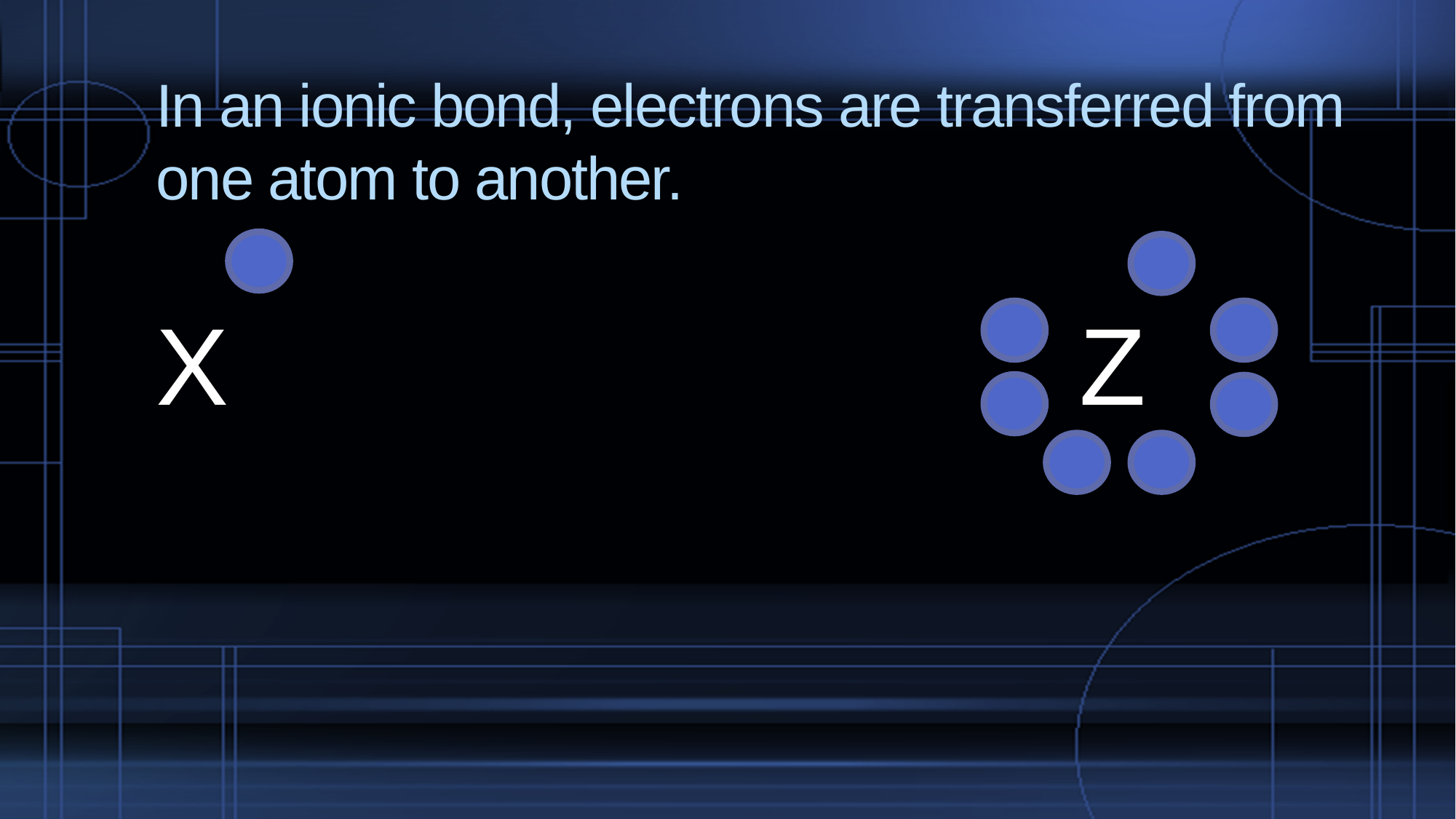

# In an ionic bond, electrons are transferred from one atom to another.

X
Z